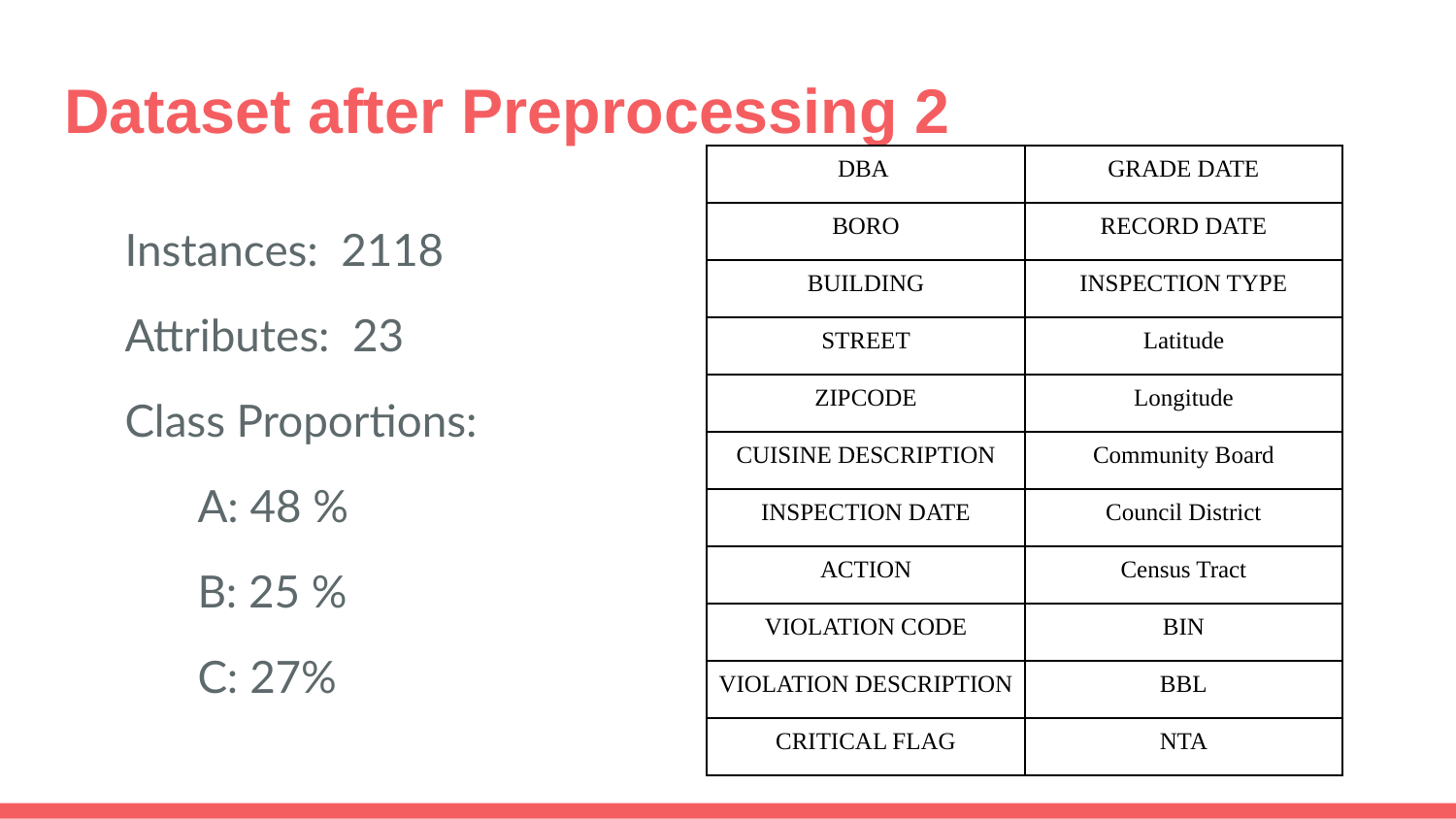

# Dataset after Preprocessing 2
| DBA | GRADE DATE |
| --- | --- |
| BORO | RECORD DATE |
| BUILDING | INSPECTION TYPE |
| STREET | Latitude |
| ZIPCODE | Longitude |
| CUISINE DESCRIPTION | Community Board |
| INSPECTION DATE | Council District |
| ACTION | Census Tract |
| VIOLATION CODE | BIN |
| VIOLATION DESCRIPTION | BBL |
| CRITICAL FLAG | NTA |
Instances:  2118
Attributes:  23
Class Proportions:
A: 48 %
B: 25 %
C: 27%